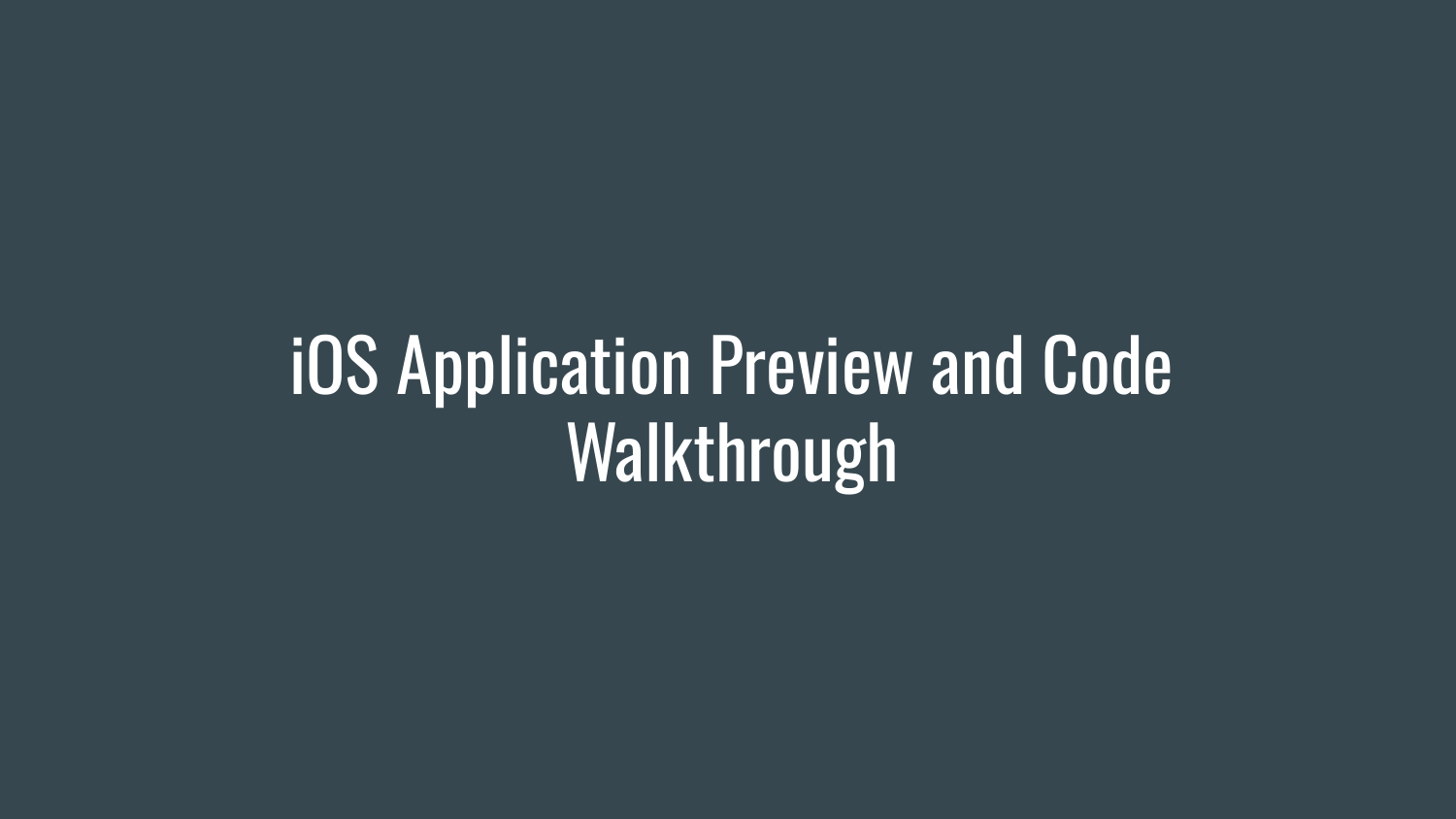

# iOS Application Preview and Code Walkthrough